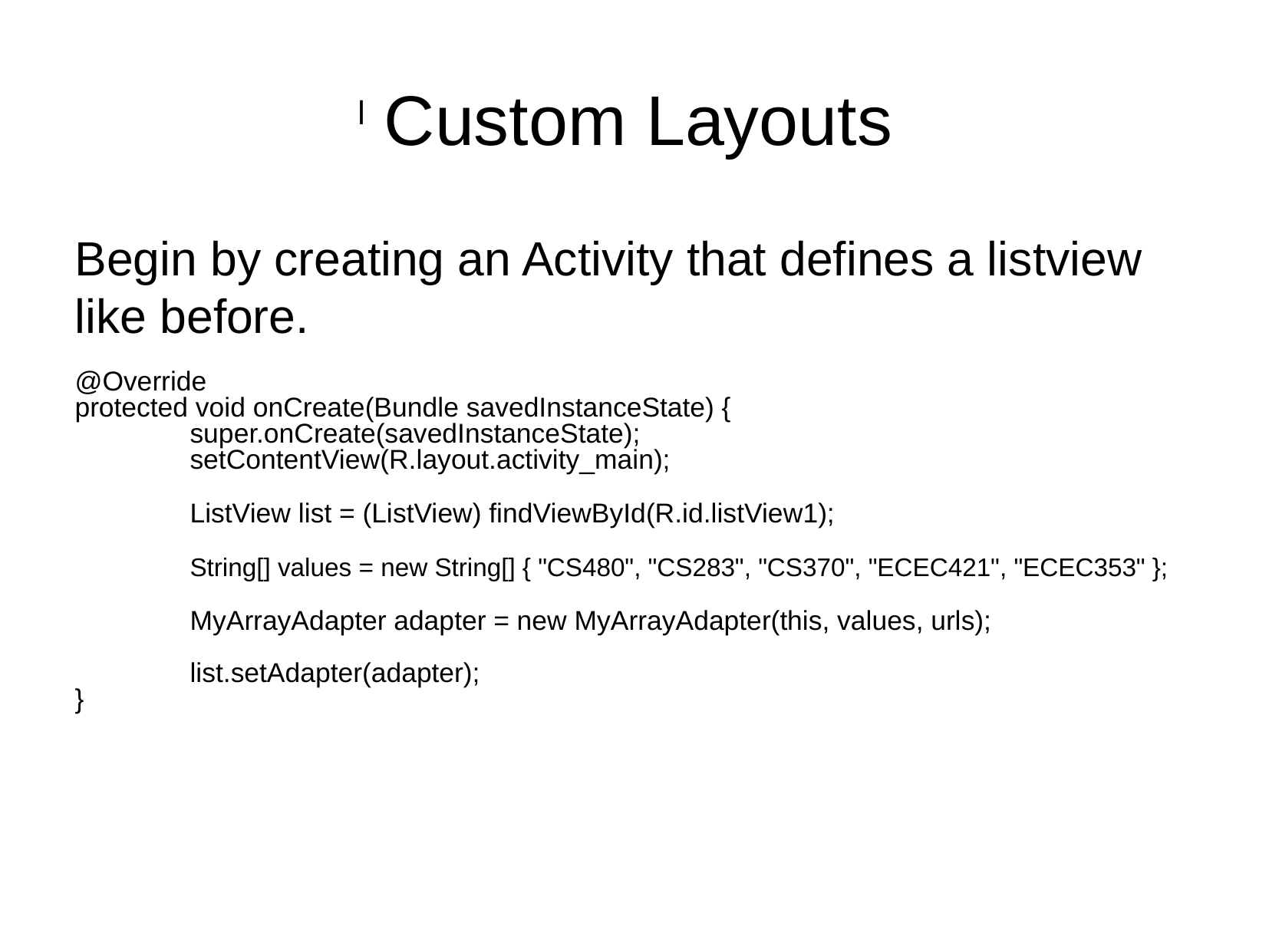

Custom Layouts
Begin by creating an Activity that defines a listview like before.

@Override
protected void onCreate(Bundle savedInstanceState) {
	super.onCreate(savedInstanceState);
	setContentView(R.layout.activity_main);

	ListView list = (ListView) findViewById(R.id.listView1);

	String[] values = new String[] { "CS480", "CS283", "CS370", "ECEC421", "ECEC353" };

	MyArrayAdapter adapter = new MyArrayAdapter(this, values, urls);

	list.setAdapter(adapter);
}